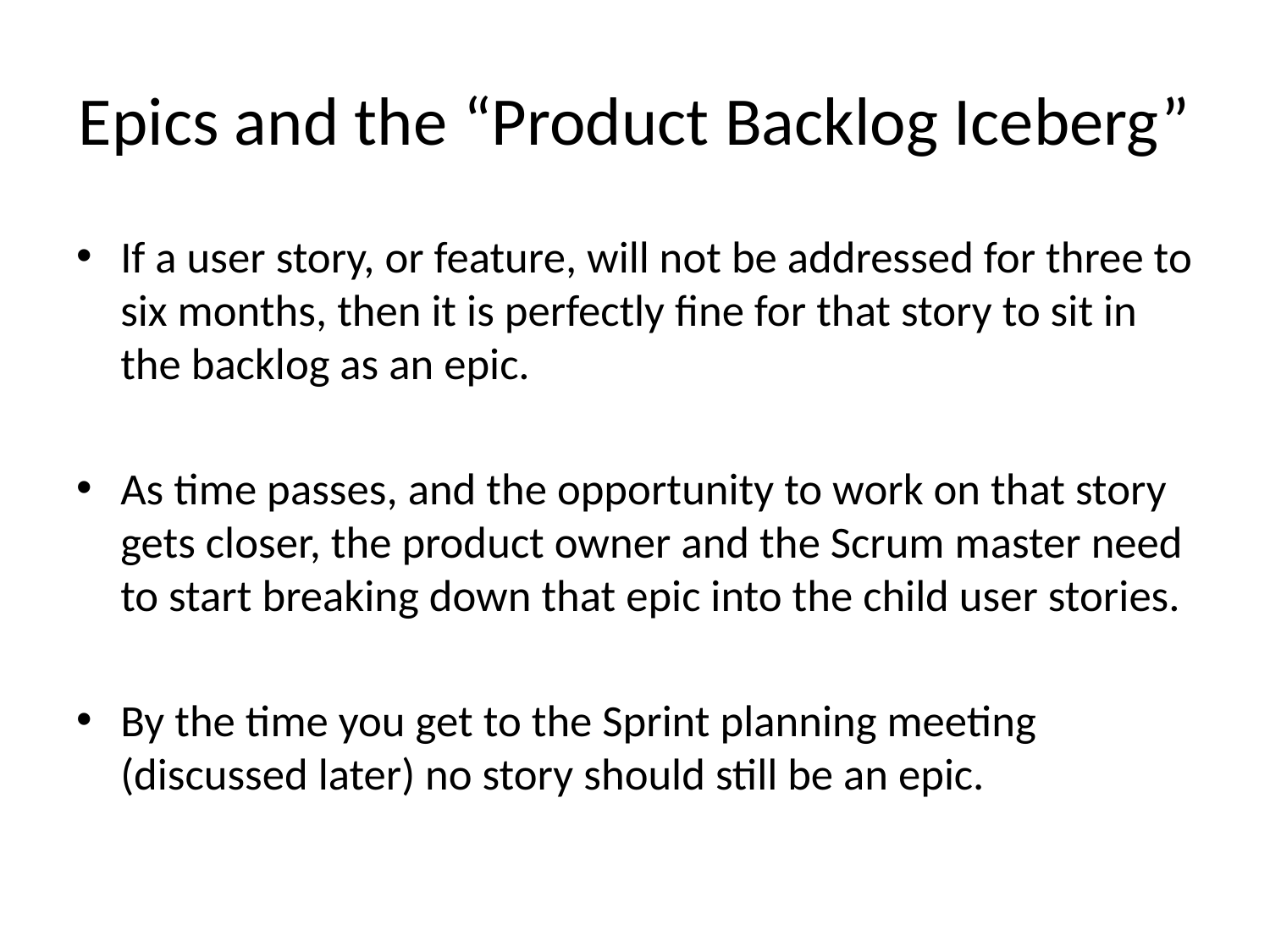

# Epics and the “Product Backlog Iceberg”
If a user story, or feature, will not be addressed for three to six months, then it is perfectly fine for that story to sit in the backlog as an epic.

As time passes, and the opportunity to work on that story gets closer, the product owner and the Scrum master need to start breaking down that epic into the child user stories.

By the time you get to the Sprint planning meeting (discussed later) no story should still be an epic.